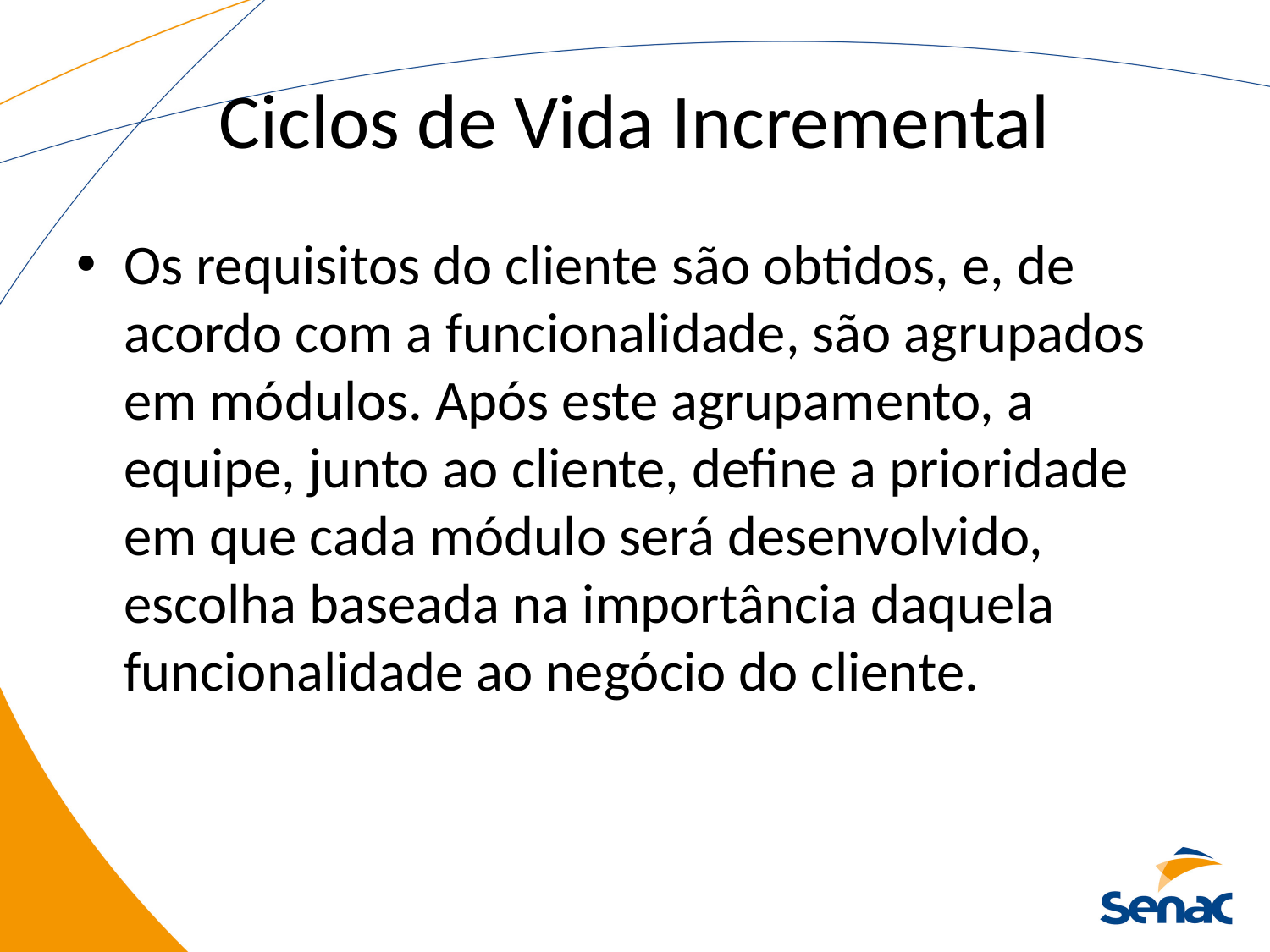

# Ciclos de Vida Incremental
Os requisitos do cliente são obtidos, e, de acordo com a funcionalidade, são agrupados em módulos. Após este agrupamento, a equipe, junto ao cliente, define a prioridade em que cada módulo será desenvolvido, escolha baseada na importância daquela funcionalidade ao negócio do cliente.